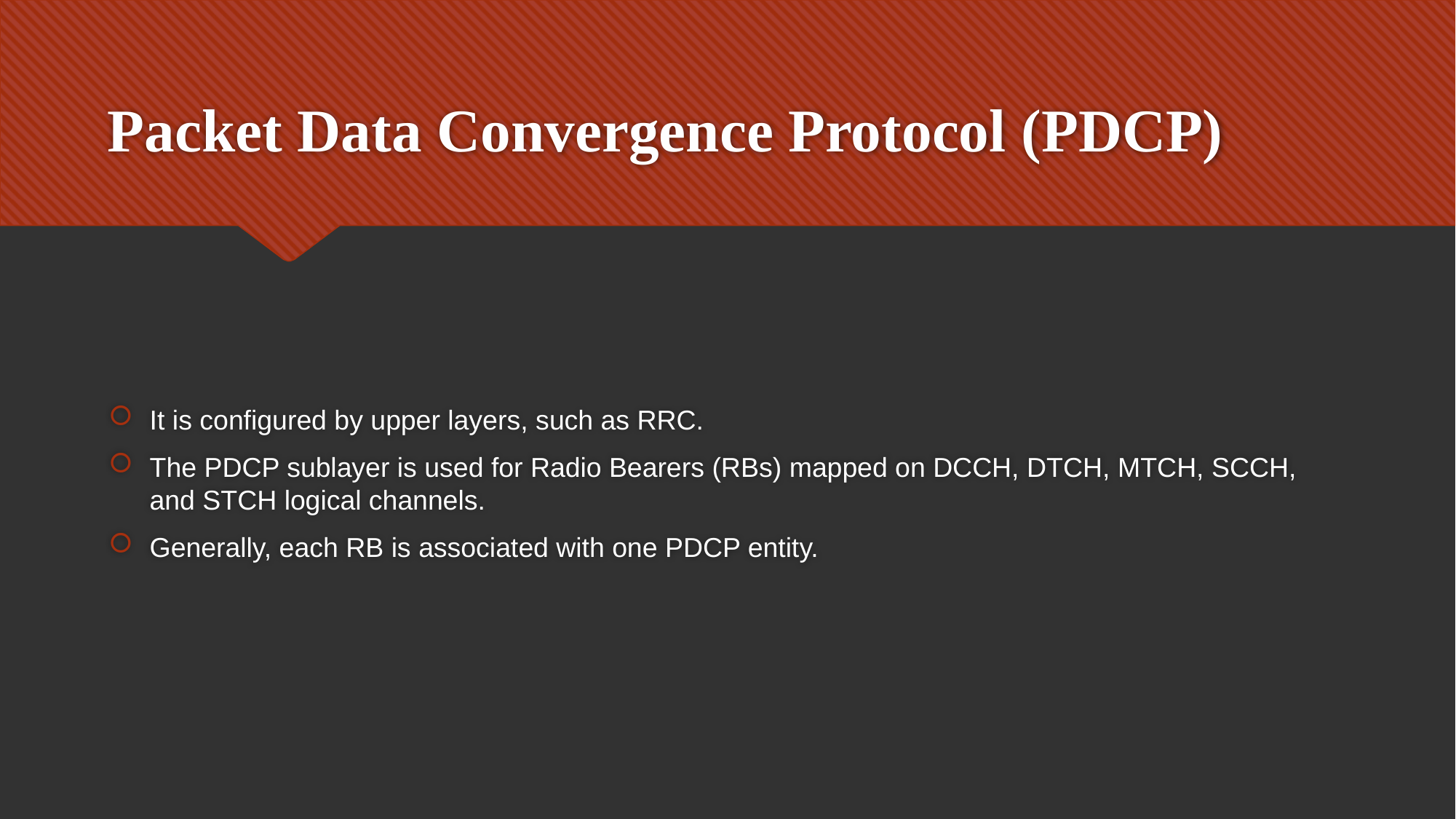

# Packet Data Convergence Protocol (PDCP)
It is configured by upper layers, such as RRC.
The PDCP sublayer is used for Radio Bearers (RBs) mapped on DCCH, DTCH, MTCH, SCCH, and STCH logical channels.
Generally, each RB is associated with one PDCP entity.